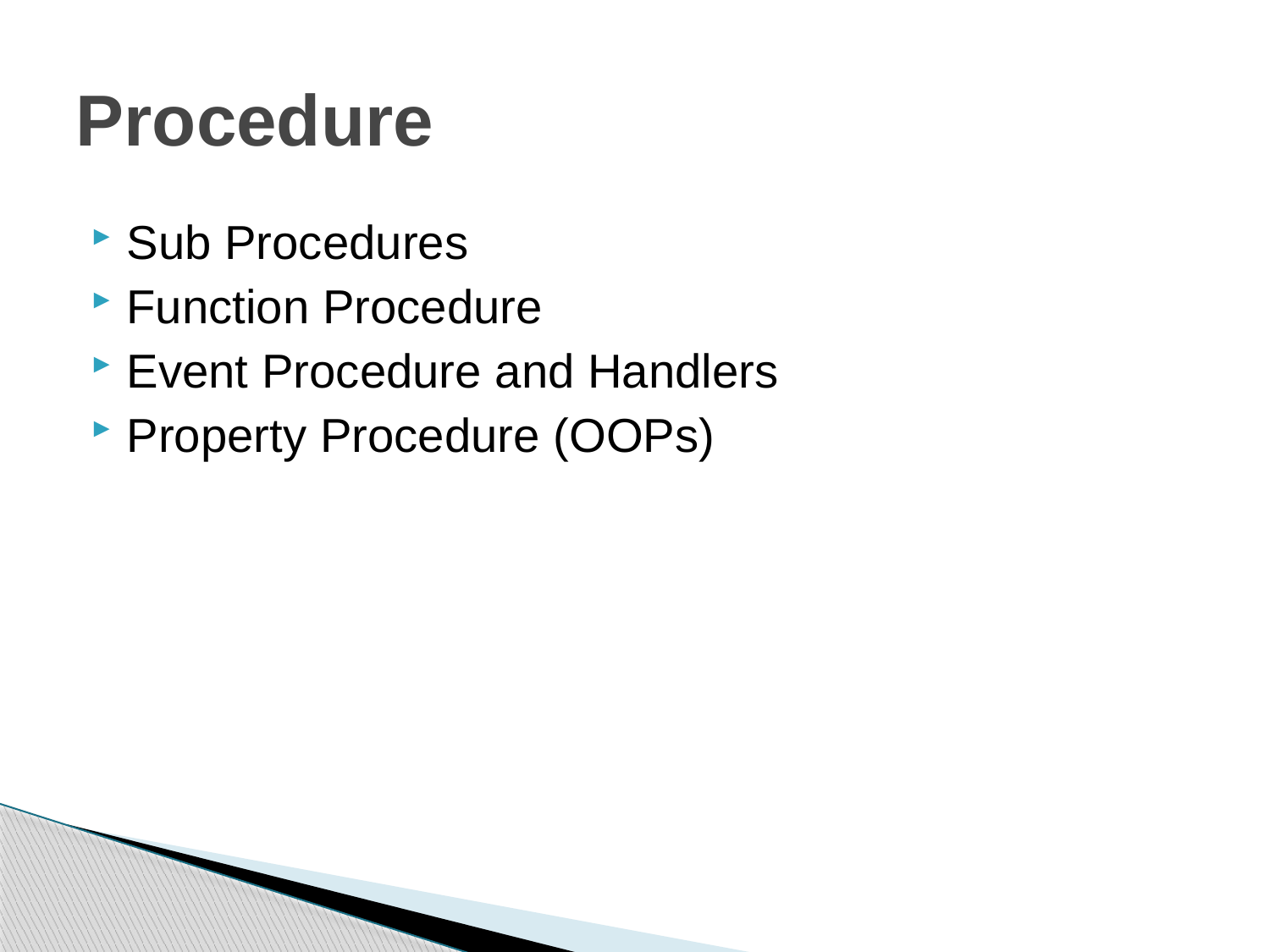

# Procedure
Sub Procedures
Function Procedure
Event Procedure and Handlers
Property Procedure (OOPs)